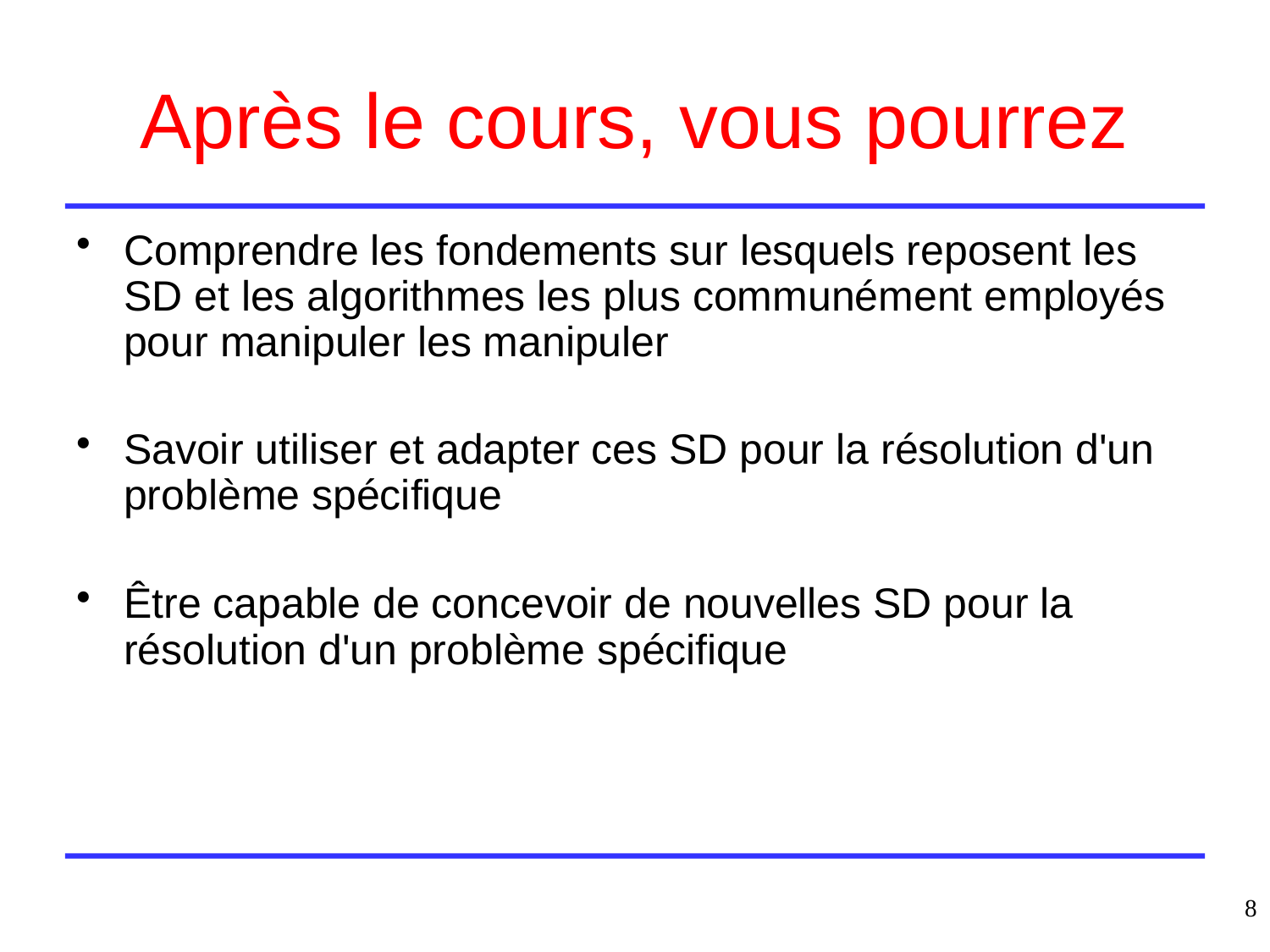

# Après le cours, vous pourrez
Comprendre les fondements sur lesquels reposent les SD et les algorithmes les plus communément employés pour manipuler les manipuler

Savoir utiliser et adapter ces SD pour la résolution d'un problème spécifique

Être capable de concevoir de nouvelles SD pour la résolution d'un problème spécifique

8